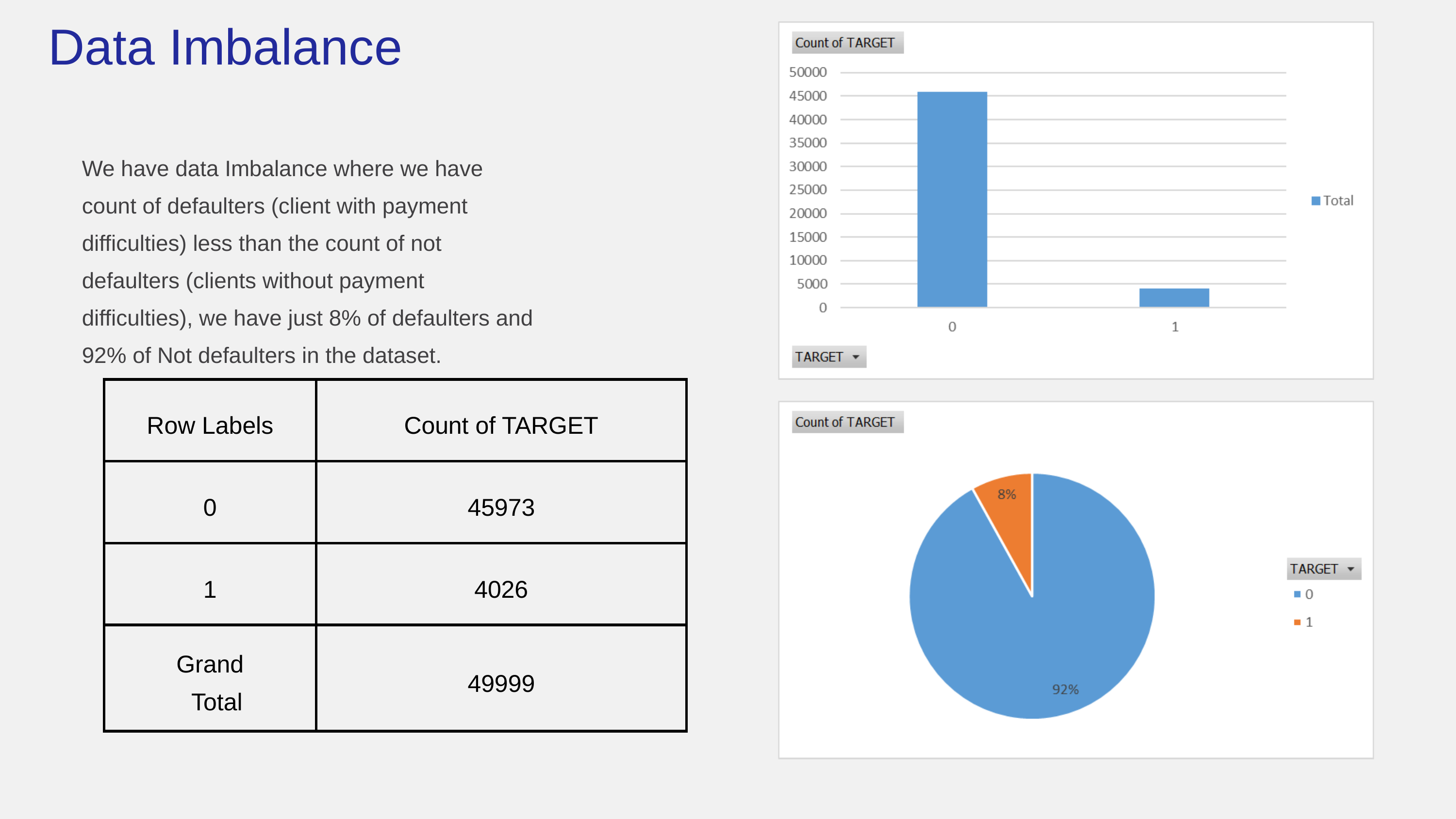

Data Imbalance

We have data Imbalance where we have count of defaulters (client with payment difficulties) less than the count of not defaulters (clients without payment difficulties), we have just 8% of defaulters and 92% of Not defaulters in the dataset.
| Row Labels | Count of TARGET |
| --- | --- |
| 0 | 45973 |
| 1 | 4026 |
| Grand Total | 49999 |